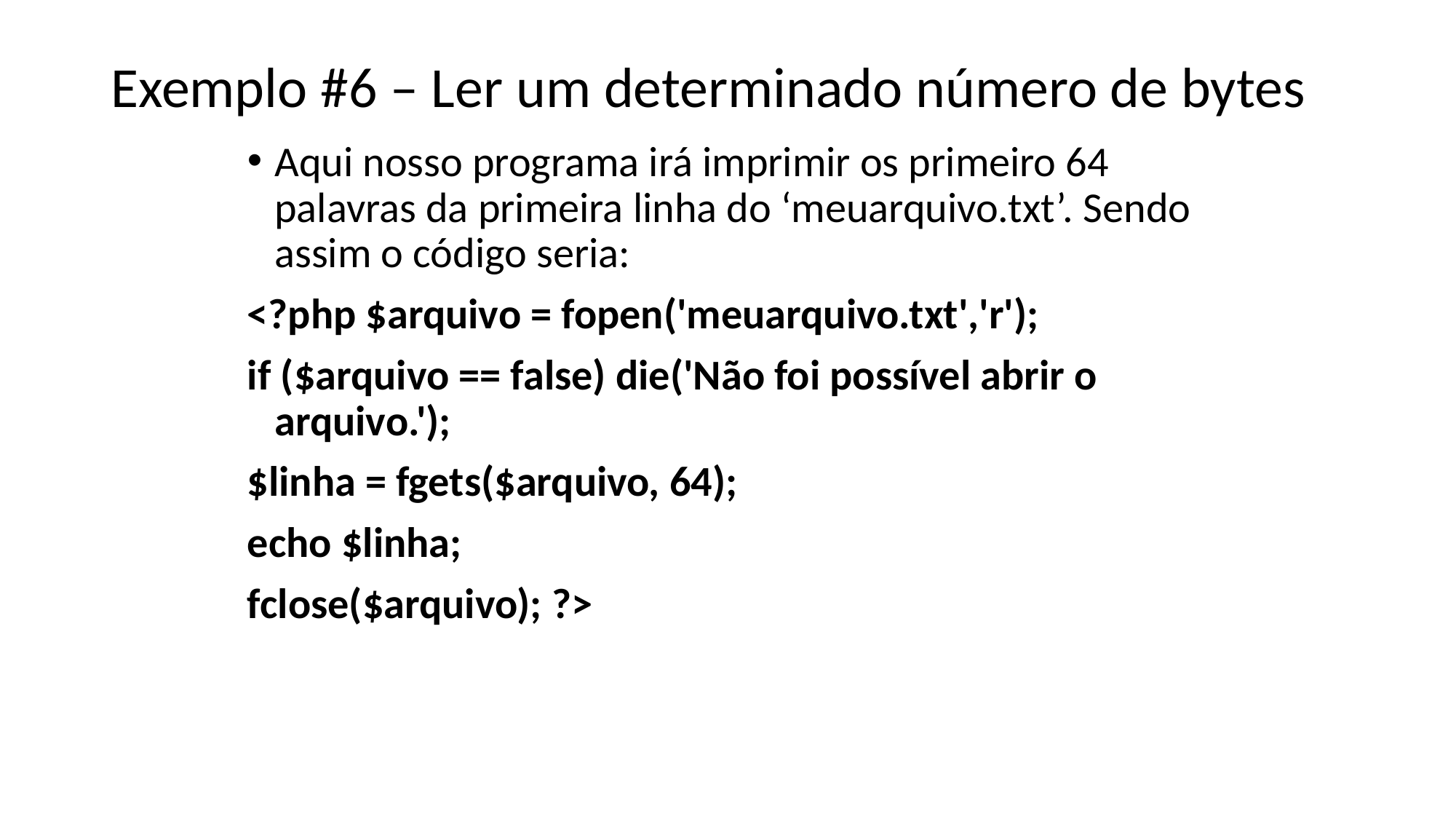

# Exemplo #6 – Ler um determinado número de bytes
Aqui nosso programa irá imprimir os primeiro 64 palavras da primeira linha do ‘meuarquivo.txt’. Sendo assim o código seria:
<?php $arquivo = fopen('meuarquivo.txt','r');
if ($arquivo == false) die('Não foi possível abrir o arquivo.');
$linha = fgets($arquivo, 64);
echo $linha;
fclose($arquivo); ?>